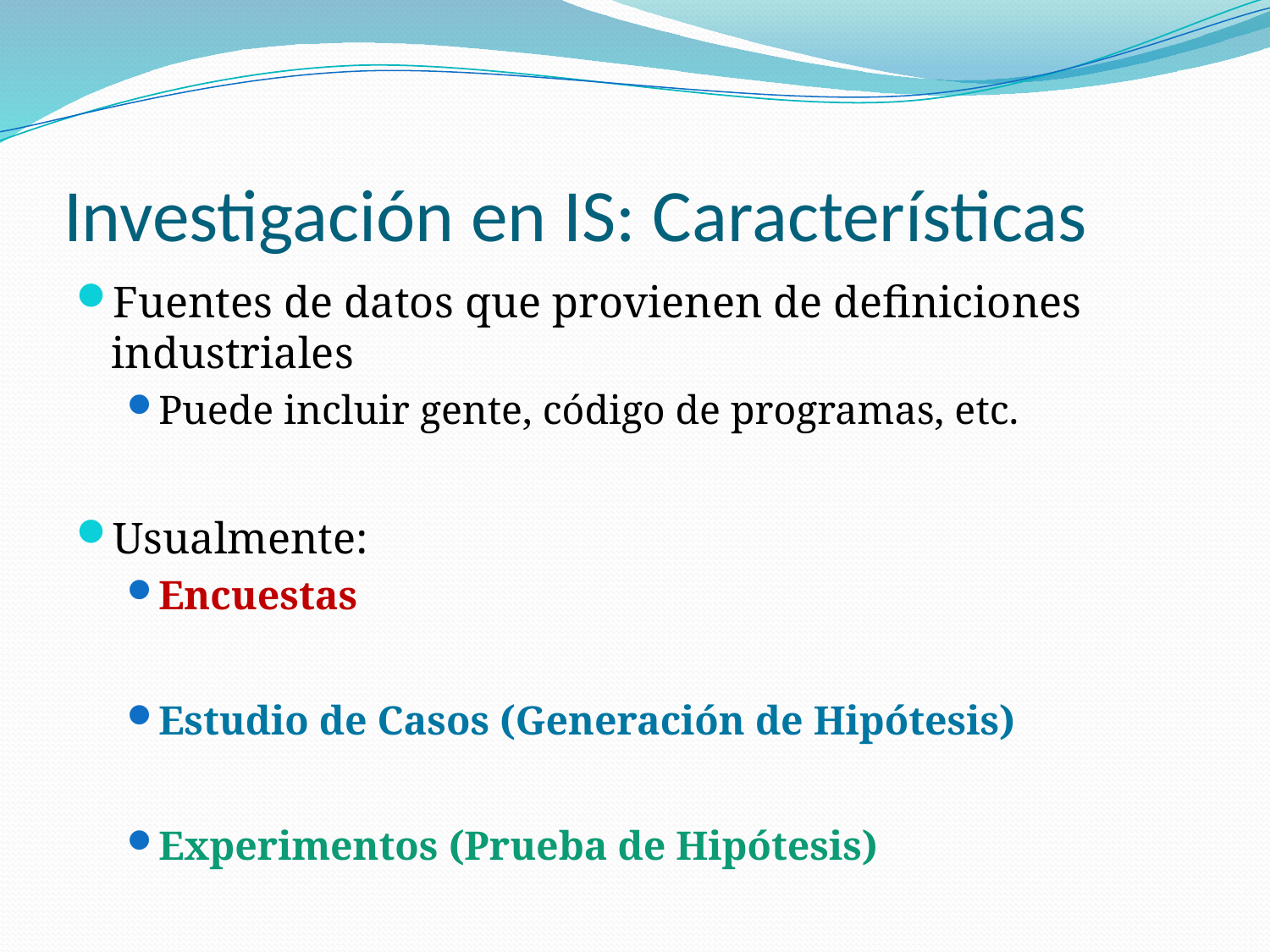

# Investigación en IS: Características
Fuentes de datos que provienen de definiciones industriales
Puede incluir gente, código de programas, etc.

Usualmente:
Encuestas

Estudio de Casos (Generación de Hipótesis)

Experimentos (Prueba de Hipótesis)